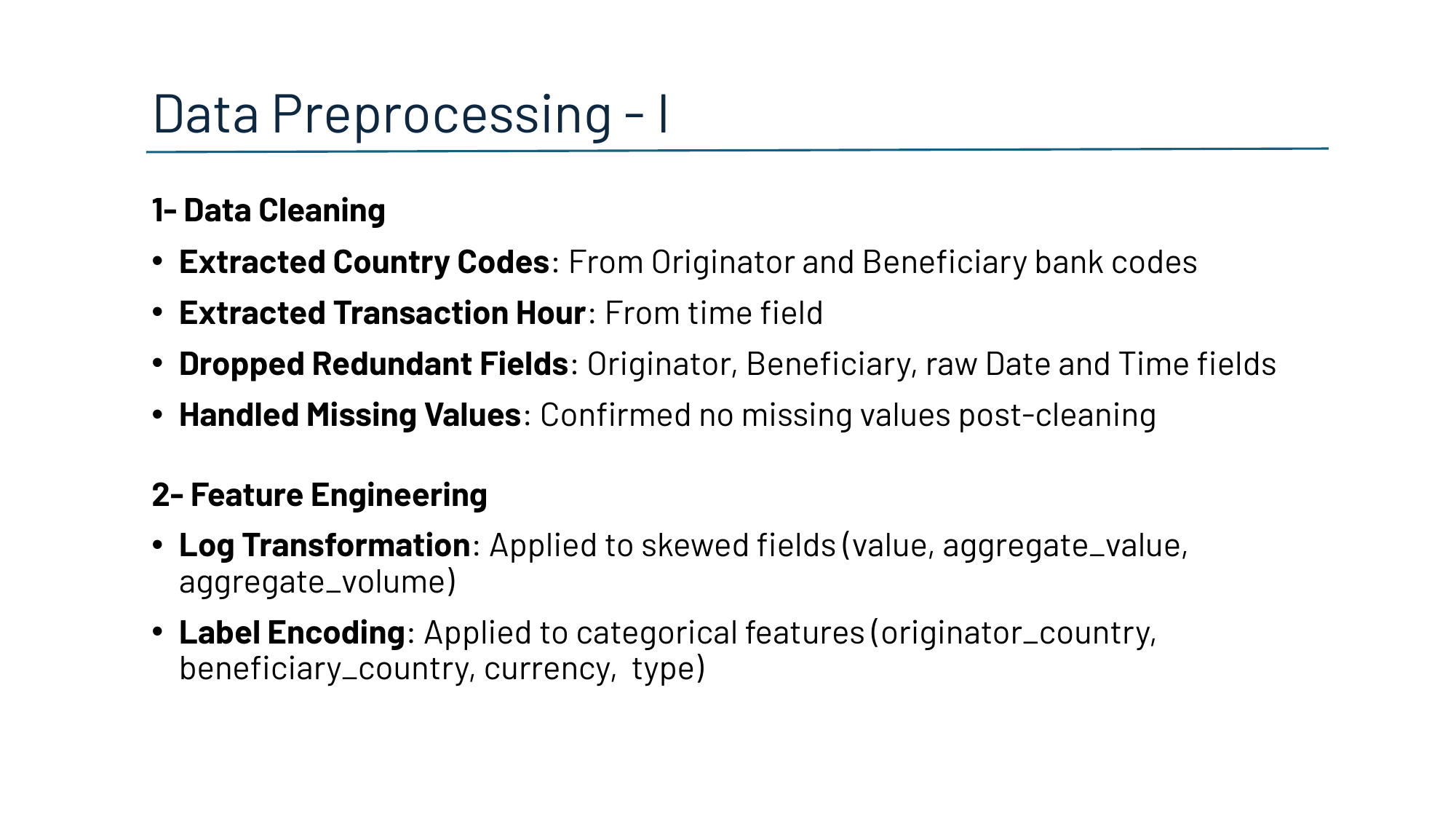

# Data Preprocessing - I
1- Data Cleaning
Extracted Country Codes: From Originator and Beneficiary bank codes
Extracted Transaction Hour: From time field
Dropped Redundant Fields: Originator, Beneficiary, raw Date and Time fields
Handled Missing Values: Confirmed no missing values post-cleaning
2- Feature Engineering
Log Transformation: Applied to skewed fields (value, aggregate_value, aggregate_volume)
Label Encoding: Applied to categorical features (originator_country, beneficiary_country, currency,  type)